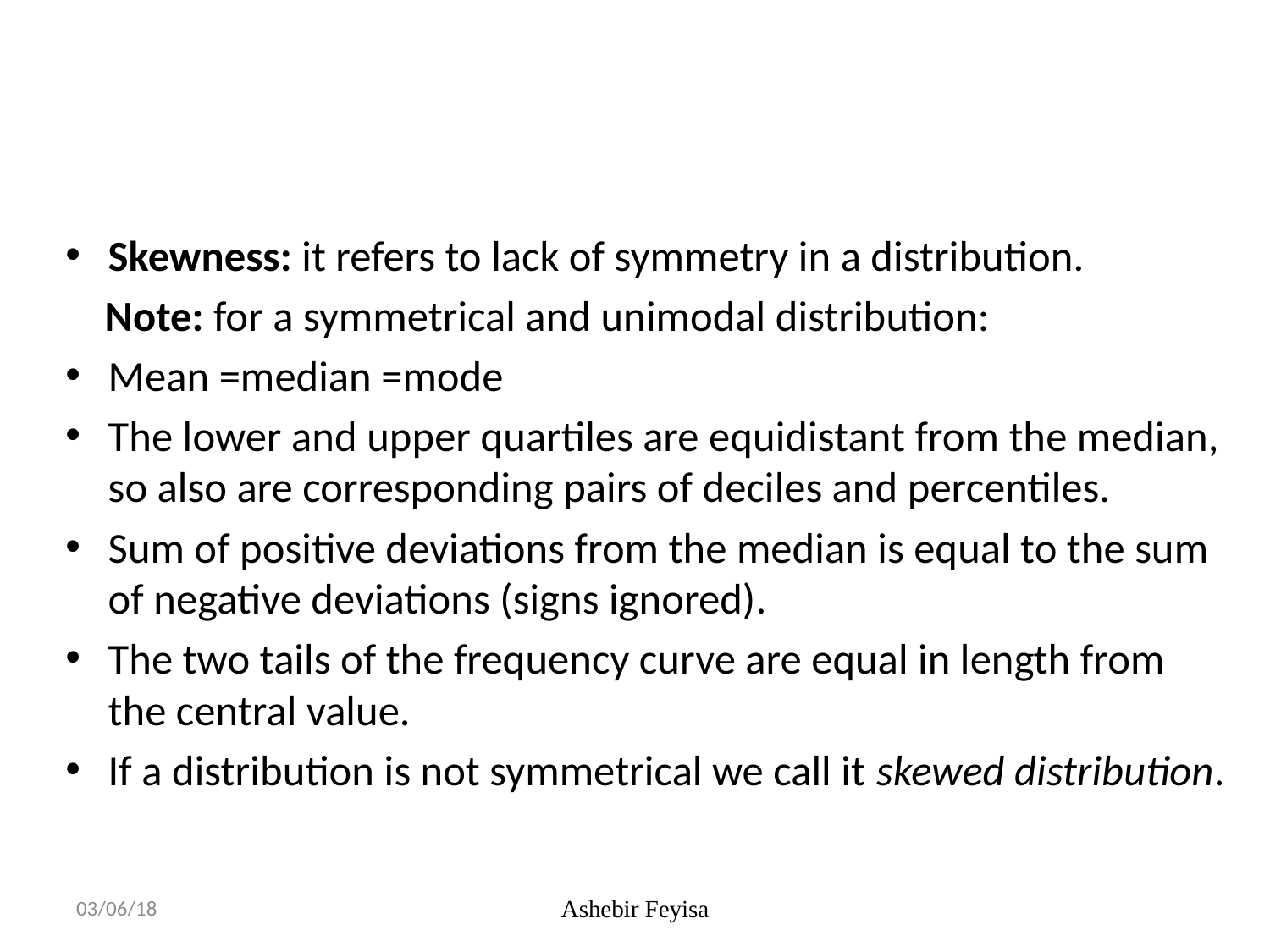

#
Skewness: it refers to lack of symmetry in a distribution.
    Note: for a symmetrical and unimodal distribution:
Mean =median =mode
The lower and upper quartiles are equidistant from the median, so also are corresponding pairs of deciles and percentiles.
Sum of positive deviations from the median is equal to the sum of negative deviations (signs ignored).
The two tails of the frequency curve are equal in length from the central value.
If a distribution is not symmetrical we call it skewed distribution.

03/06/18
Ashebir Feyisa